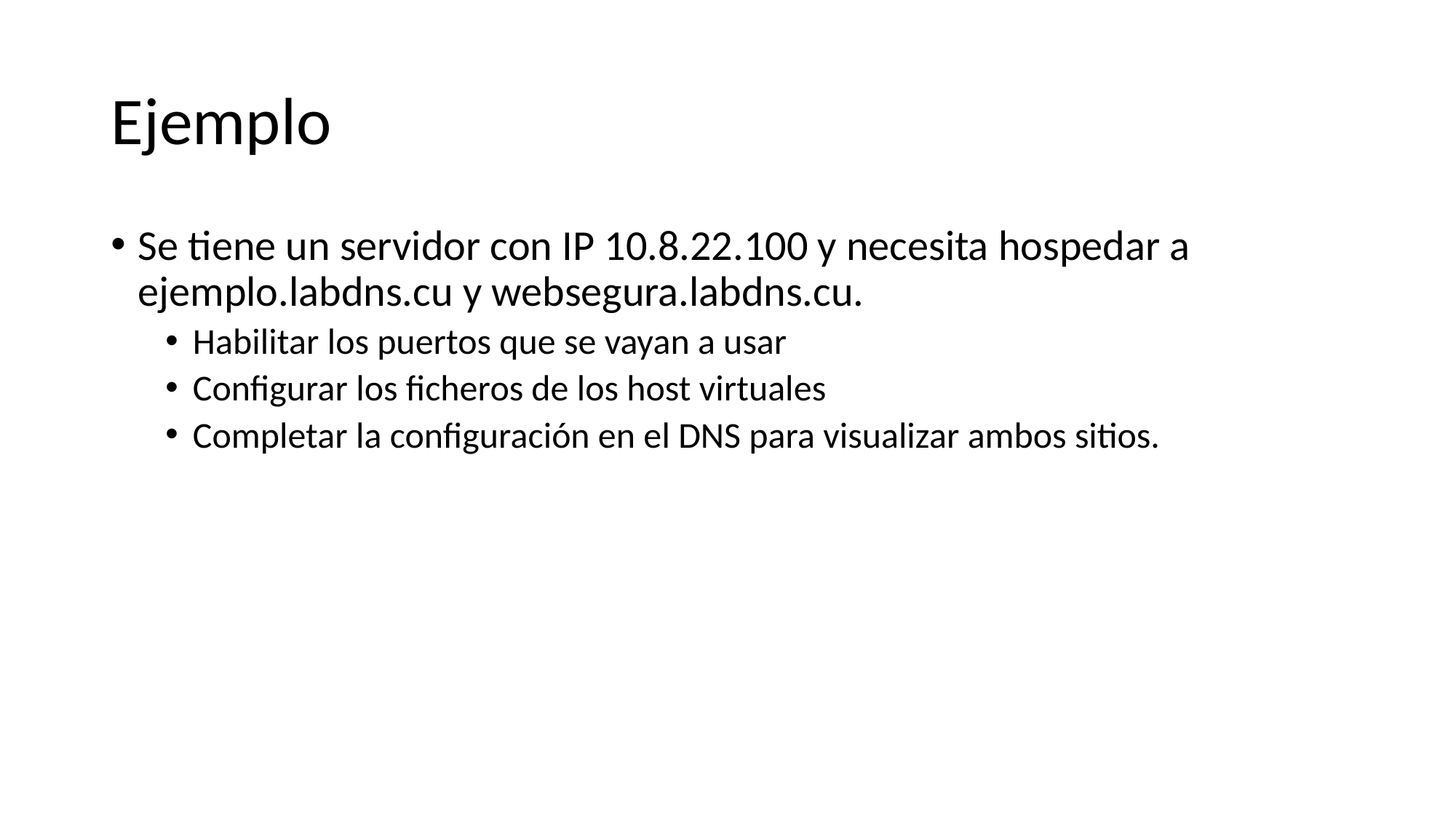

# Ejemplo
Se tiene un servidor con IP 10.8.22.100 y necesita hospedar a ejemplo.labdns.cu y websegura.labdns.cu.
Habilitar los puertos que se vayan a usar
Configurar los ficheros de los host virtuales
Completar la configuración en el DNS para visualizar ambos sitios.